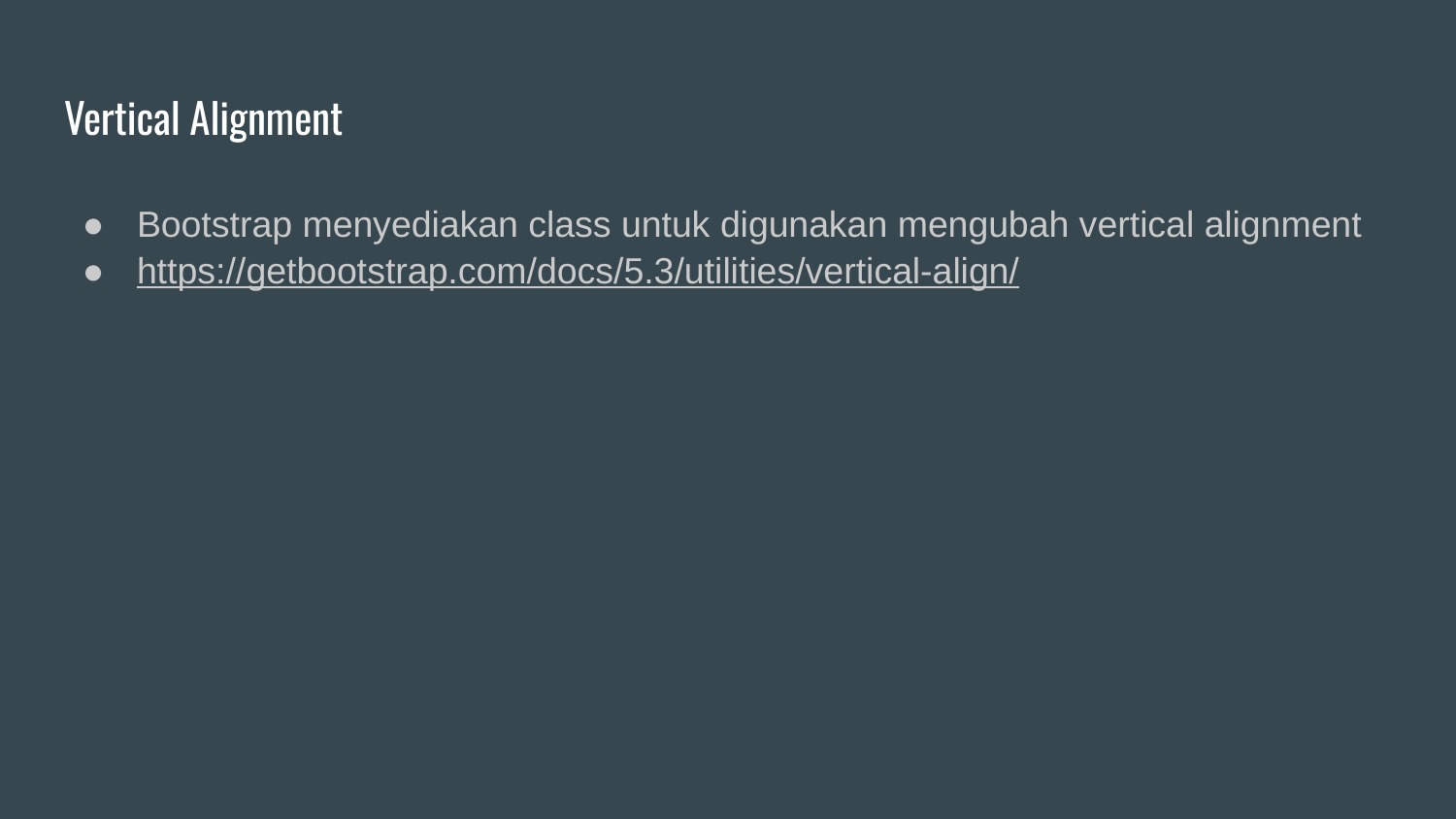

# Vertical Alignment
Bootstrap menyediakan class untuk digunakan mengubah vertical alignment
https://getbootstrap.com/docs/5.3/utilities/vertical-align/